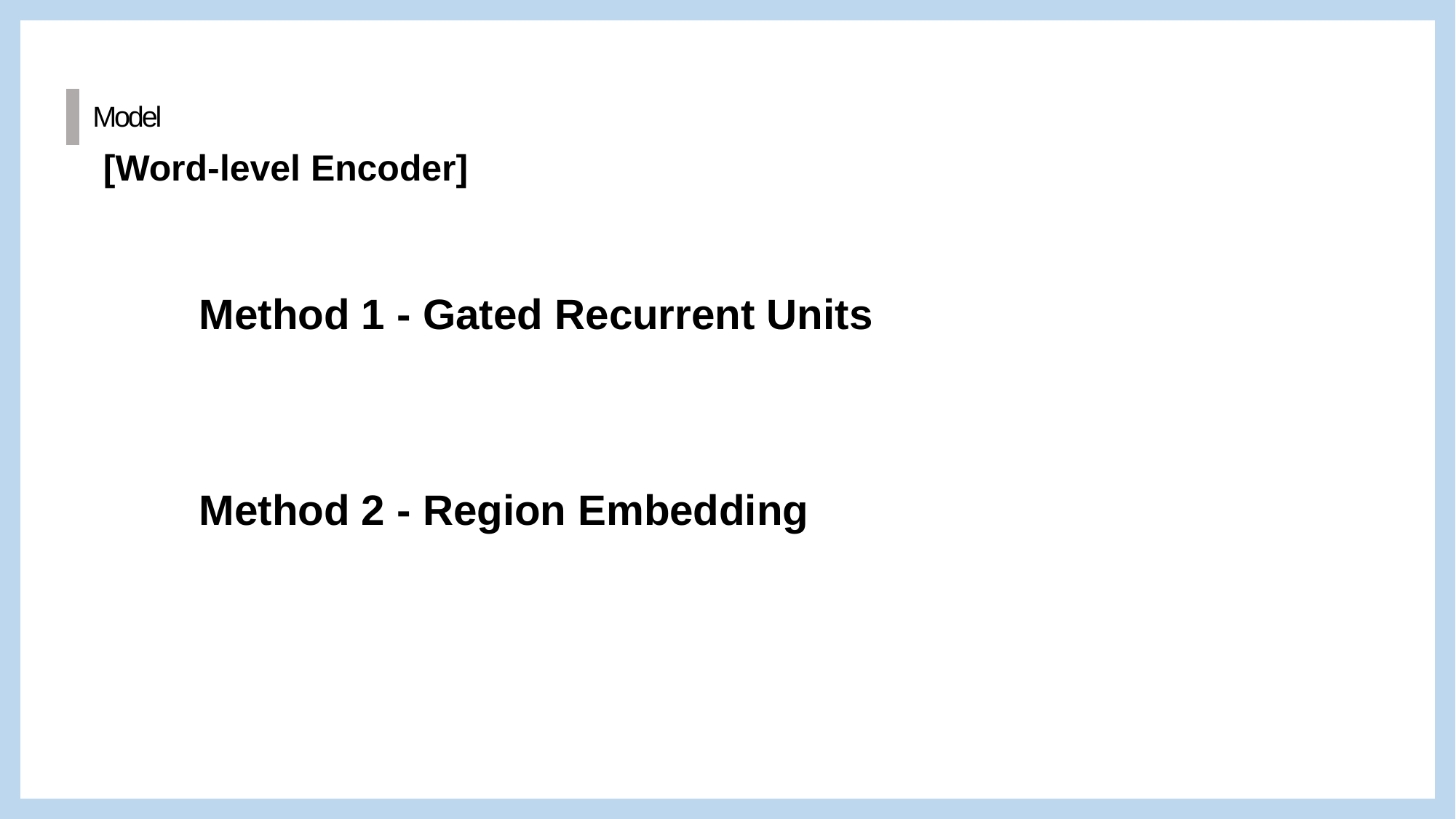

Model
[Word-level Encoder]
Method 1 - Gated Recurrent Units
Method 2 - Region Embedding